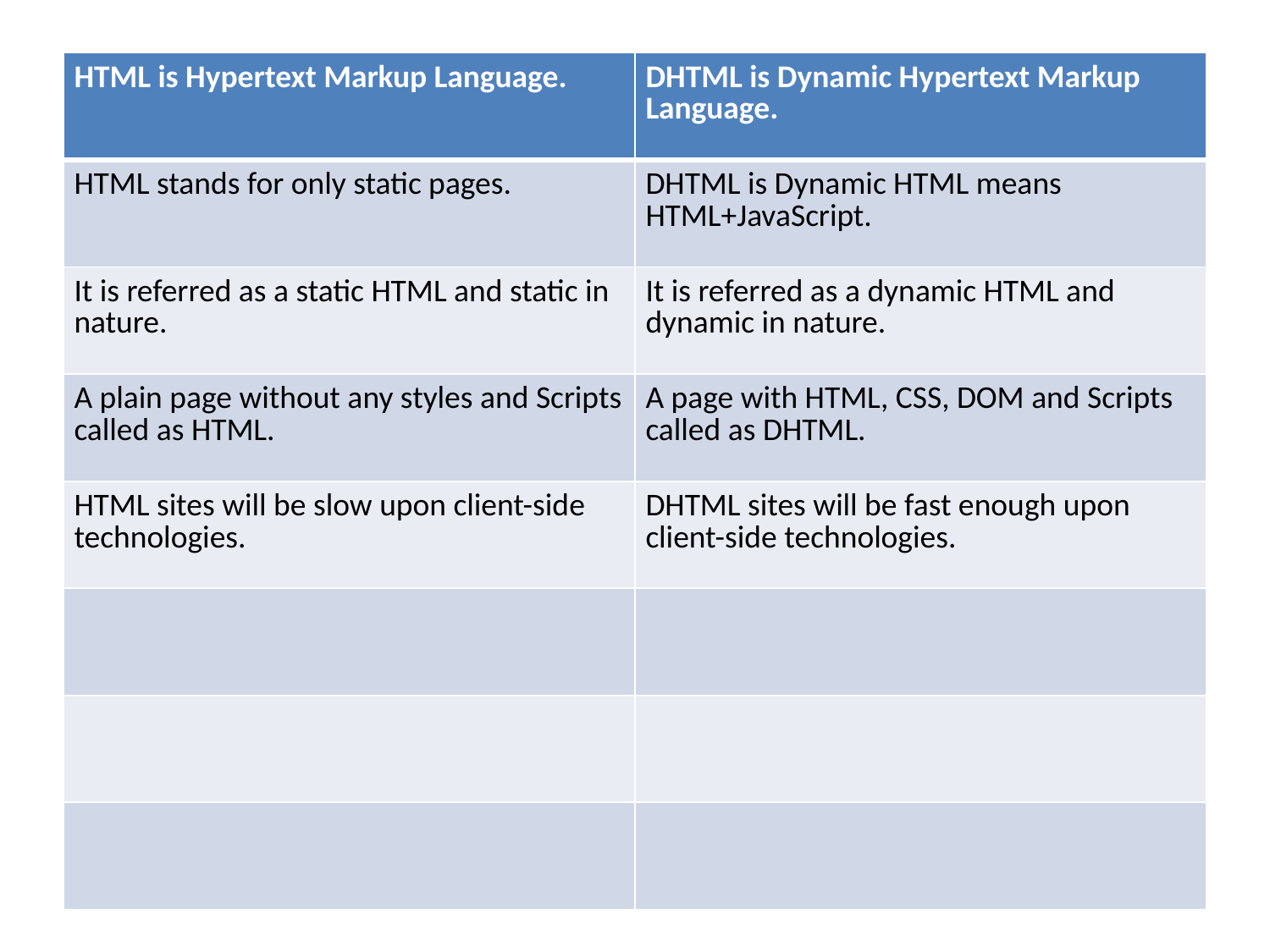

#
| HTML is Hypertext Markup Language. | DHTML is Dynamic Hypertext Markup Language. |
| --- | --- |
| HTML stands for only static pages. | DHTML is Dynamic HTML means HTML+JavaScript. |
| It is referred as a static HTML and static in nature. | It is referred as a dynamic HTML and dynamic in nature. |
| A plain page without any styles and Scripts called as HTML. | A page with HTML, CSS, DOM and Scripts called as DHTML. |
| HTML sites will be slow upon client-side technologies. | DHTML sites will be fast enough upon client-side technologies. |
|  |  |
|  |  |
|  |  |